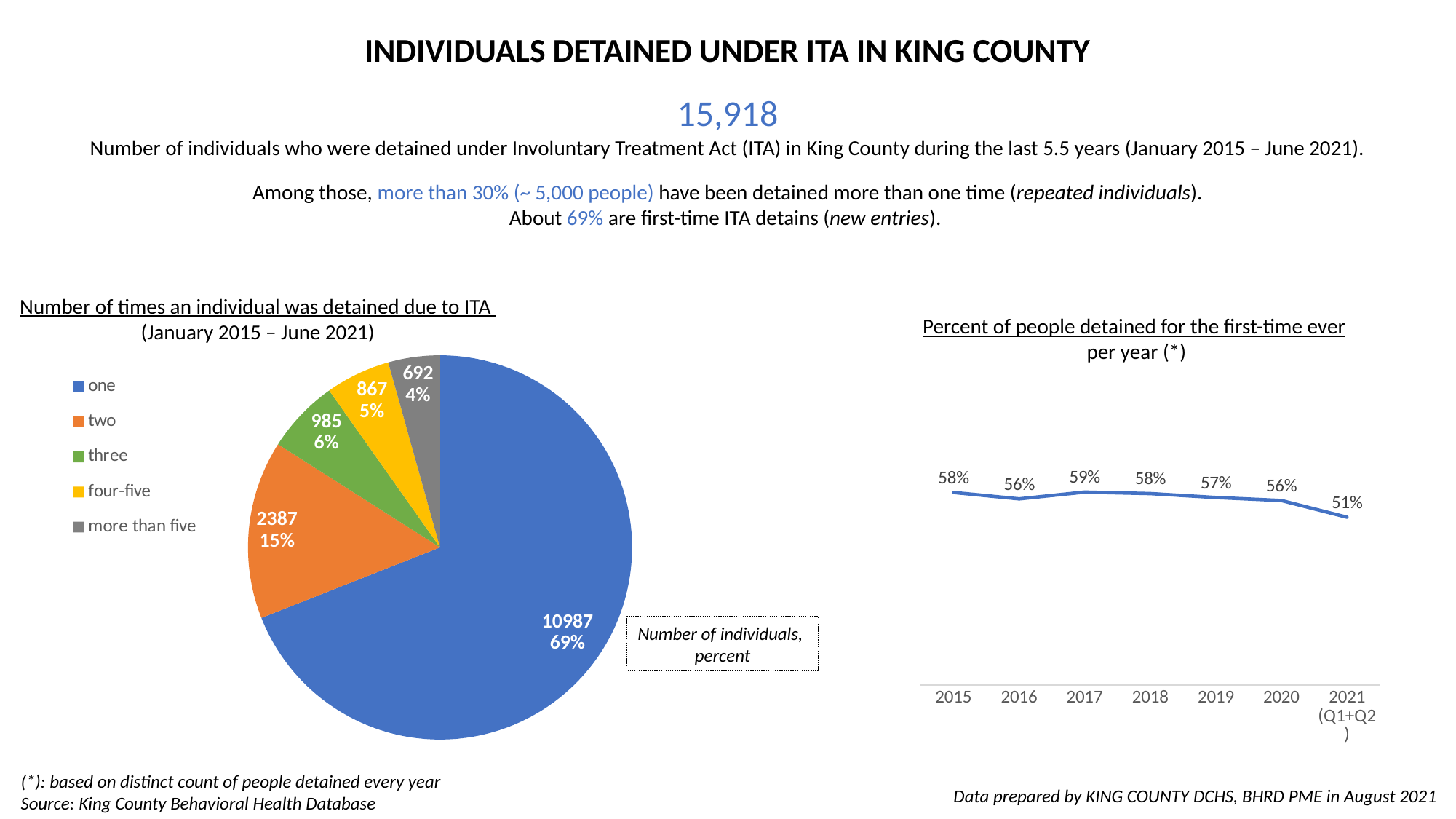

INDIVIDUALS DETAINED UNDER ITA IN KING COUNTY
15,918
Number of individuals who were detained under Involuntary Treatment Act (ITA) in King County during the last 5.5 years (January 2015 – June 2021).

Among those, more than 30% (~ 5,000 people) have been detained more than one time (repeated individuals).
About 69% are first-time ITA detains (new entries).
Number of times an individual was detained due to ITA
(January 2015 – June 2021)

### Chart

| Category | Number of individuals |
|---|---|
| one | 10987.0 |
| two | 2387.0 |
| three | 985.0 |
| four-five | 867.0 |
| more than five | 692.0 |
Percent of people detained for the first-time ever
 per year (*)

### Chart

| Category | Series 1 |
|---|---|
| 2015 | 0.5841811617984903 |
| 2016 | 0.5648178536265179 |
| 2017 | 0.5852842809364549 |
| 2018 | 0.5808348030570253 |
| 2019 | 0.5688849970811442 |
| 2020 | 0.5597466960352423 |
| 2021 (Q1+Q2) | 0.5093011563599799 |
Number of individuals,
percent
(*): based on distinct count of people detained every year
Source: King County Behavioral Health Database
Data prepared by KING COUNTY DCHS, BHRD PME in August 2021